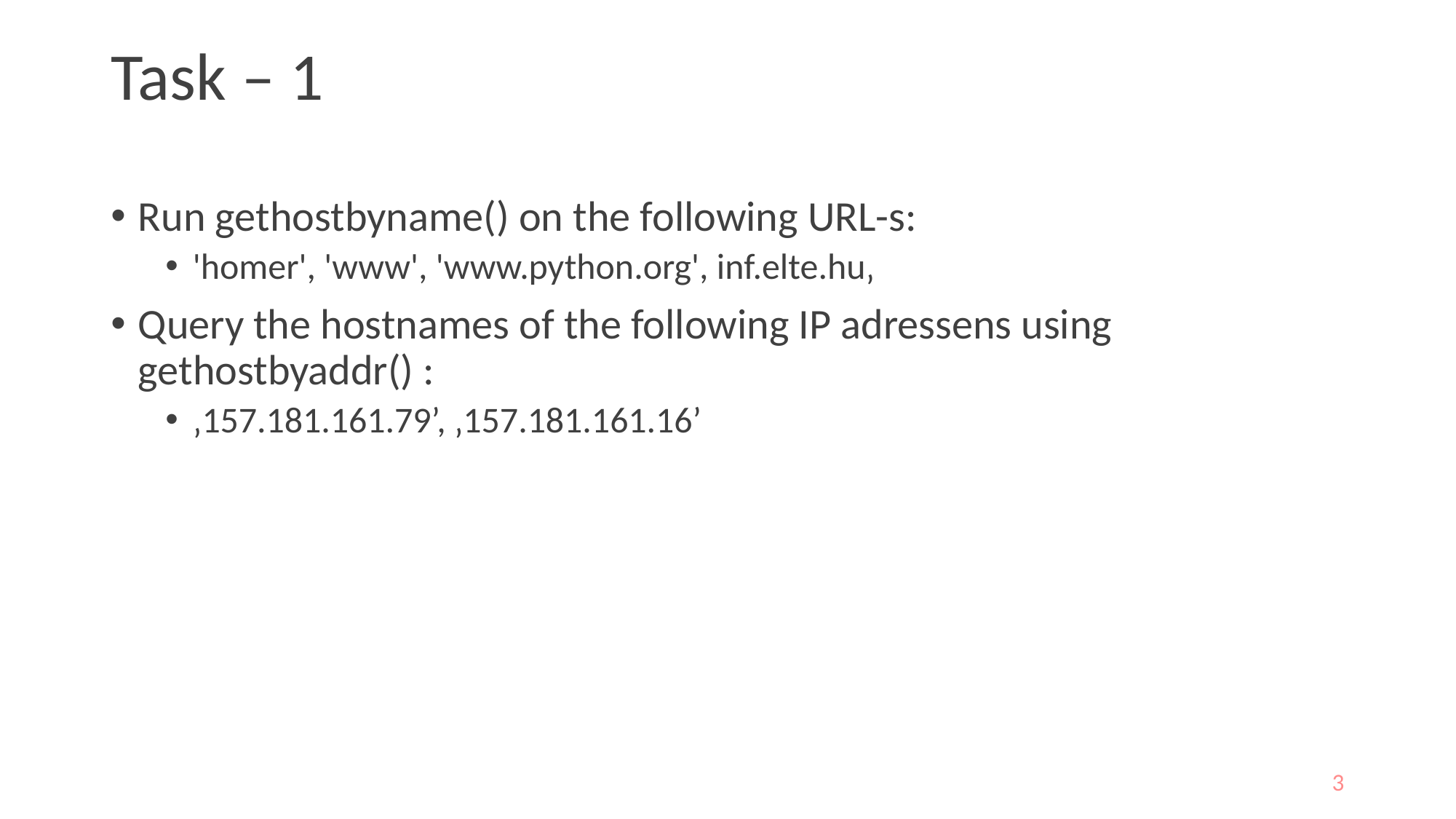

# Task – 1
Run gethostbyname() on the following URL-s:
'homer', 'www', 'www.python.org', inf.elte.hu‚
Query the hostnames of the following IP adressens using gethostbyaddr() :
‚157.181.161.79’, ‚157.181.161.16’
3